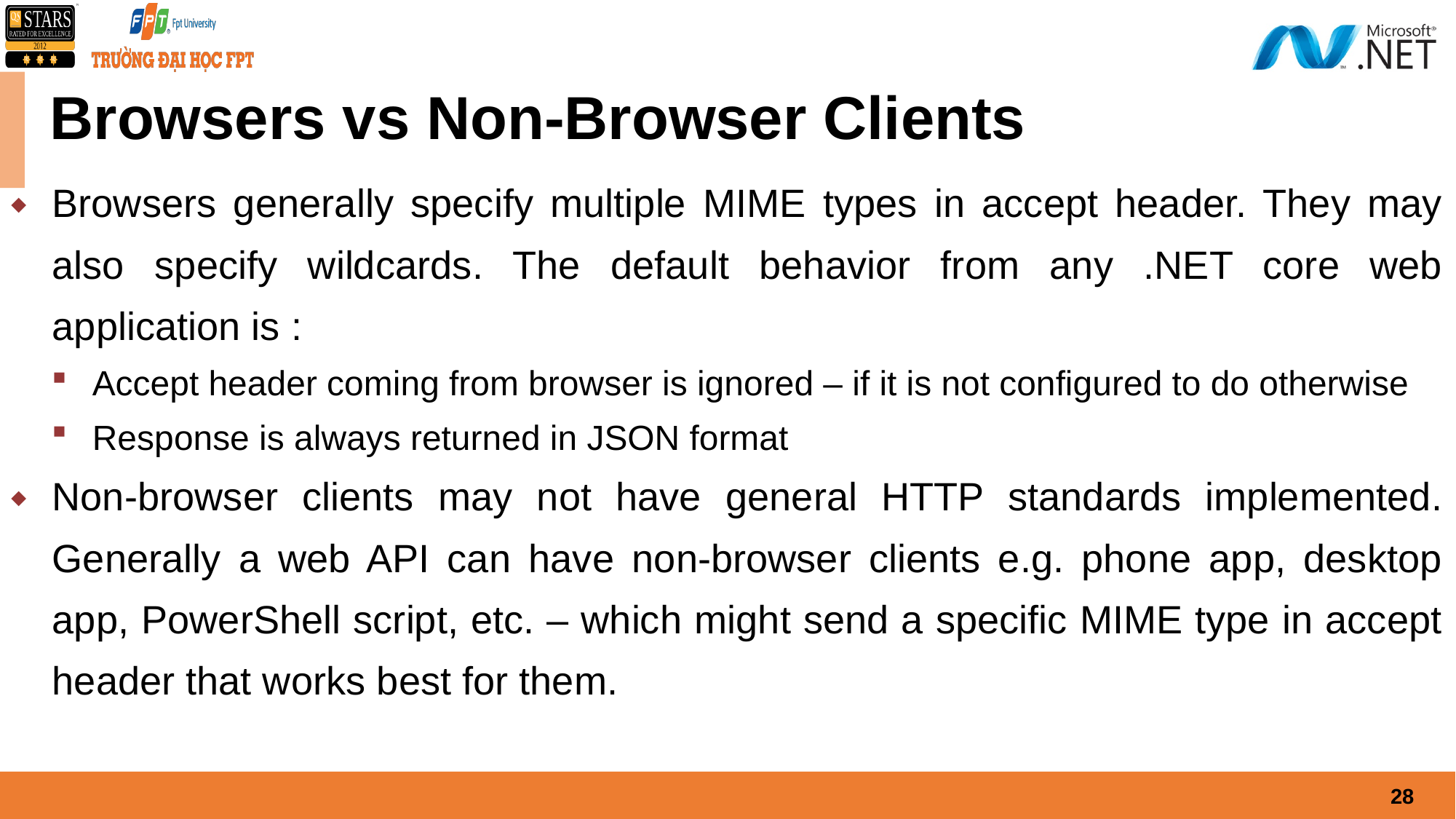

# Browsers vs Non-Browser Clients
Browsers generally specify multiple MIME types in accept header. They may also specify wildcards. The default behavior from any .NET core web application is :
Accept header coming from browser is ignored – if it is not configured to do otherwise
Response is always returned in JSON format
Non-browser clients may not have general HTTP standards implemented. Generally a web API can have non-browser clients e.g. phone app, desktop app, PowerShell script, etc. – which might send a specific MIME type in accept header that works best for them.
28